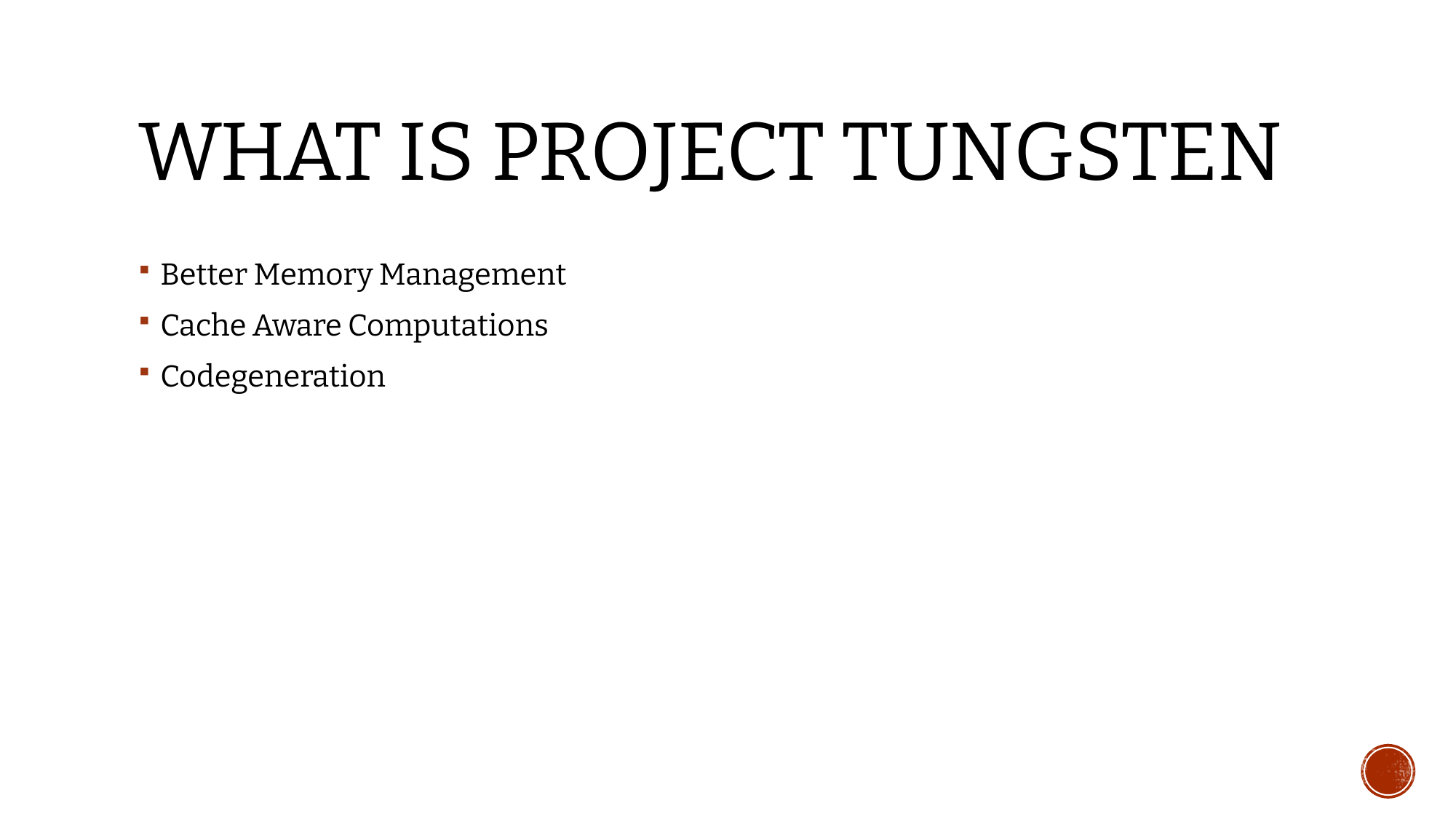

# What is Project Tungsten
Better Memory Management
Cache Aware Computations
Codegeneration